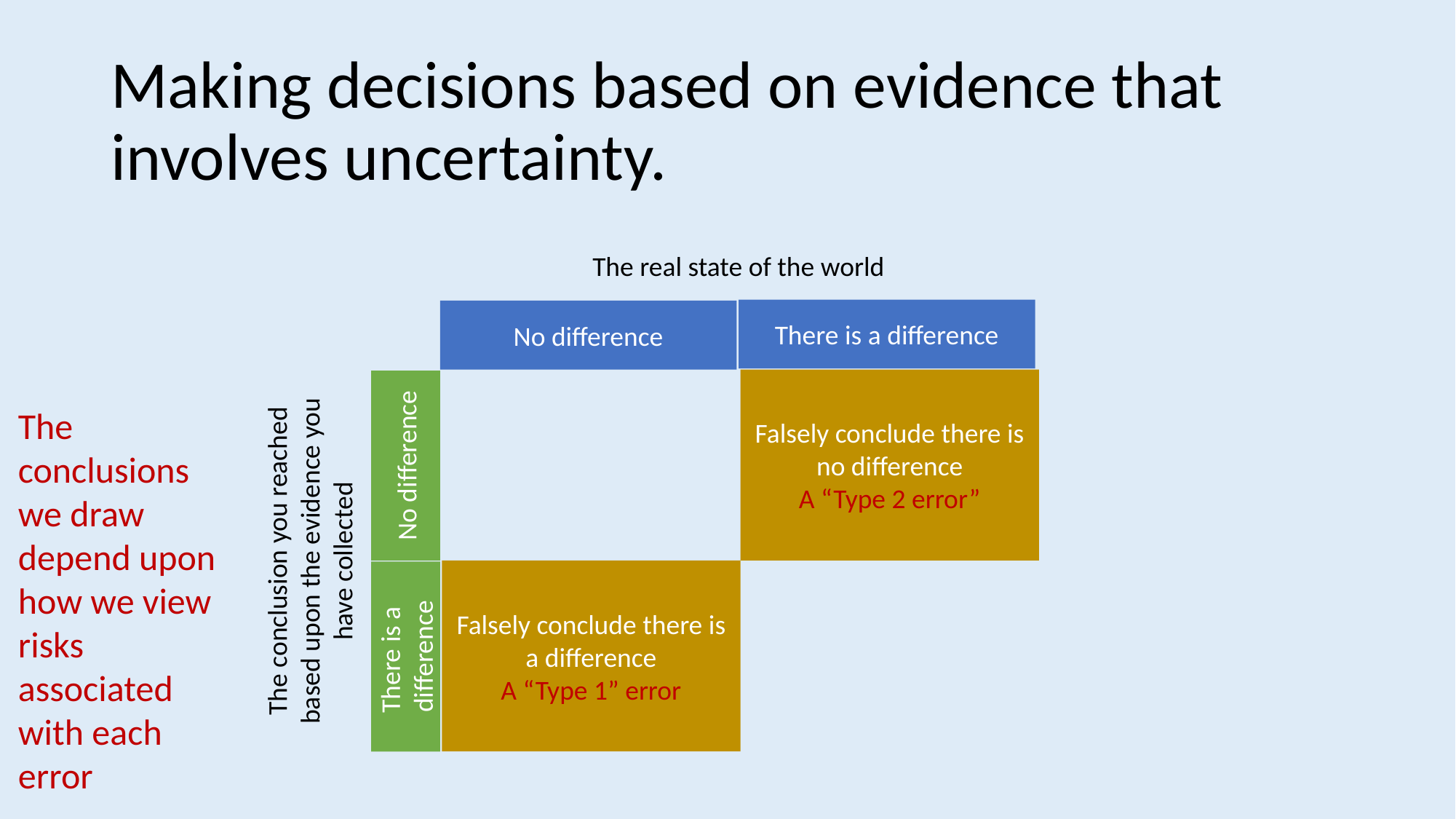

# Making decisions based on evidence that involves uncertainty.
The real state of the world
There is a difference
No difference
Falsely conclude there is no difference
A “Type 2 error”
The conclusions we draw depend upon how we view risks associated with each error
No difference
The conclusion you reached based upon the evidence you have collected
Falsely conclude there is a difference
A “Type 1” error
There is a  difference